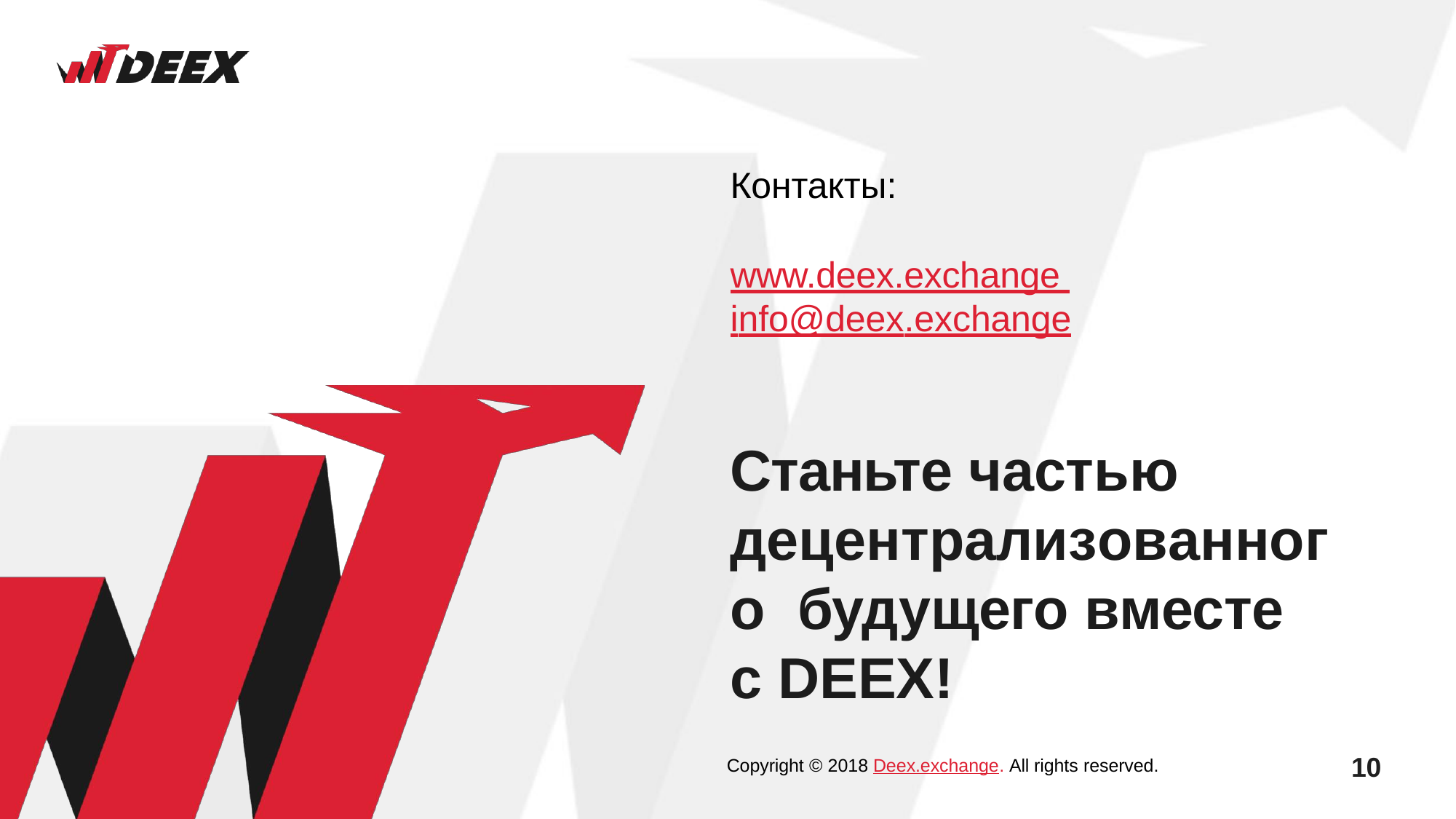

Контакты:

www.deex.exchange  info@deex.exchange

Станьте частью
децентрализованного  будущего вместе
с DEEX!
10
Copyright © 2018 Deex.exchange. All rights reserved.